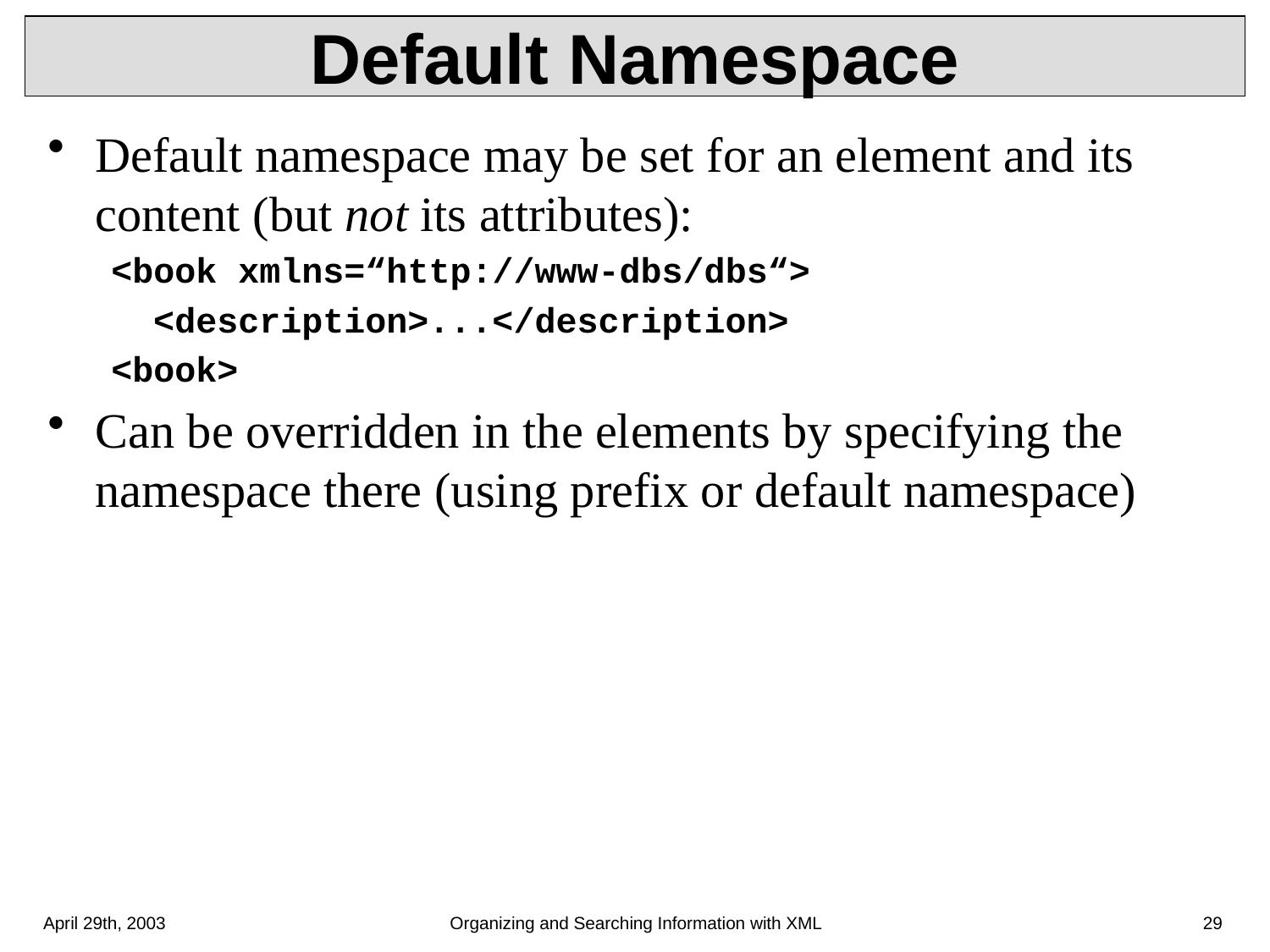

# Default Namespace
Default namespace may be set for an element and its content (but not its attributes):
<book xmlns=“http://www-dbs/dbs“>
  <description>...</description>
<book>
Can be overridden in the elements by specifying the namespace there (using prefix or default namespace)

April 29th, 2003
Organizing and Searching Information with XML
29